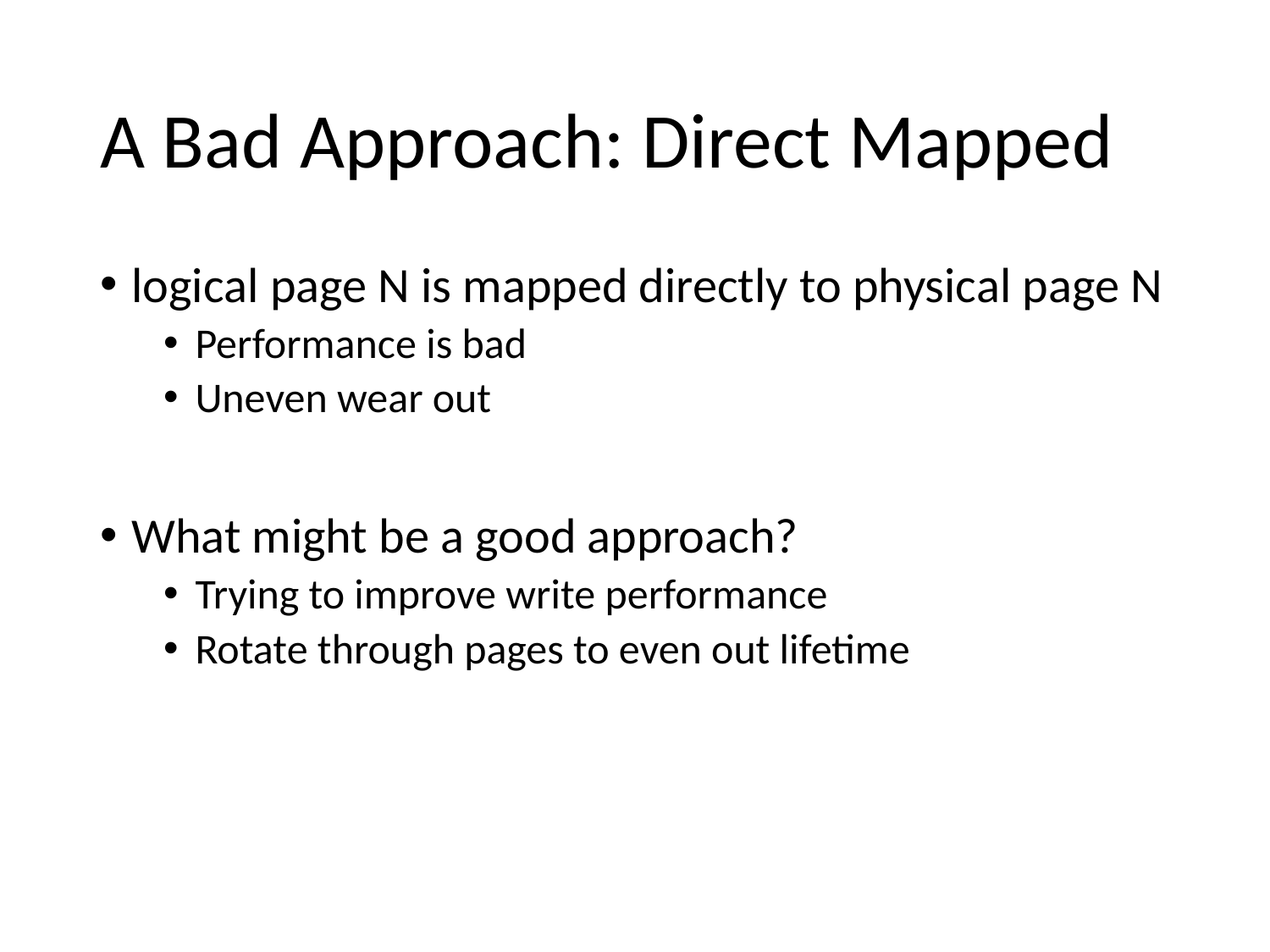

# A Bad Approach: Direct Mapped
logical page N is mapped directly to physical page N
Performance is bad
Uneven wear out

What might be a good approach?
Trying to improve write performance
Rotate through pages to even out lifetime